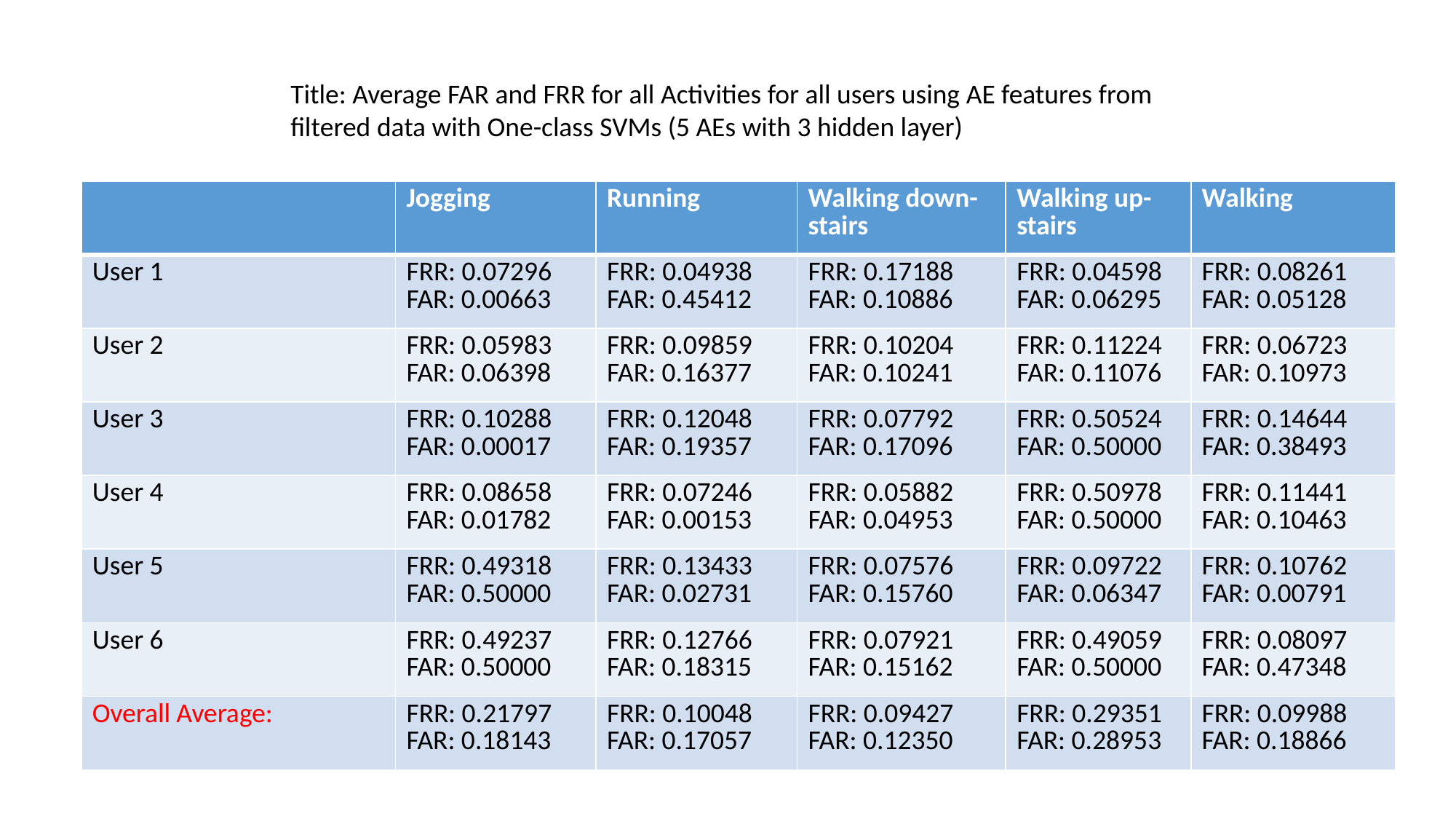

Title: Average FAR and FRR for all Activities for all users using AE features from filtered data with One-class SVMs (5 AEs with 3 hidden layer)
|  | Jogging | Running | Walking down-stairs | Walking up-stairs | Walking |
| --- | --- | --- | --- | --- | --- |
| User 1 | FRR: 0.07296 FAR: 0.00663 | FRR: 0.04938 FAR: 0.45412 | FRR: 0.17188 FAR: 0.10886 | FRR: 0.04598 FAR: 0.06295 | FRR: 0.08261 FAR: 0.05128 |
| User 2 | FRR: 0.05983 FAR: 0.06398 | FRR: 0.09859 FAR: 0.16377 | FRR: 0.10204 FAR: 0.10241 | FRR: 0.11224 FAR: 0.11076 | FRR: 0.06723 FAR: 0.10973 |
| User 3 | FRR: 0.10288 FAR: 0.00017 | FRR: 0.12048 FAR: 0.19357 | FRR: 0.07792 FAR: 0.17096 | FRR: 0.50524 FAR: 0.50000 | FRR: 0.14644 FAR: 0.38493 |
| User 4 | FRR: 0.08658 FAR: 0.01782 | FRR: 0.07246 FAR: 0.00153 | FRR: 0.05882 FAR: 0.04953 | FRR: 0.50978 FAR: 0.50000 | FRR: 0.11441 FAR: 0.10463 |
| User 5 | FRR: 0.49318 FAR: 0.50000 | FRR: 0.13433 FAR: 0.02731 | FRR: 0.07576 FAR: 0.15760 | FRR: 0.09722 FAR: 0.06347 | FRR: 0.10762 FAR: 0.00791 |
| User 6 | FRR: 0.49237 FAR: 0.50000 | FRR: 0.12766 FAR: 0.18315 | FRR: 0.07921 FAR: 0.15162 | FRR: 0.49059 FAR: 0.50000 | FRR: 0.08097 FAR: 0.47348 |
| Overall Average: | FRR: 0.21797 FAR: 0.18143 | FRR: 0.10048 FAR: 0.17057 | FRR: 0.09427 FAR: 0.12350 | FRR: 0.29351 FAR: 0.28953 | FRR: 0.09988 FAR: 0.18866 |